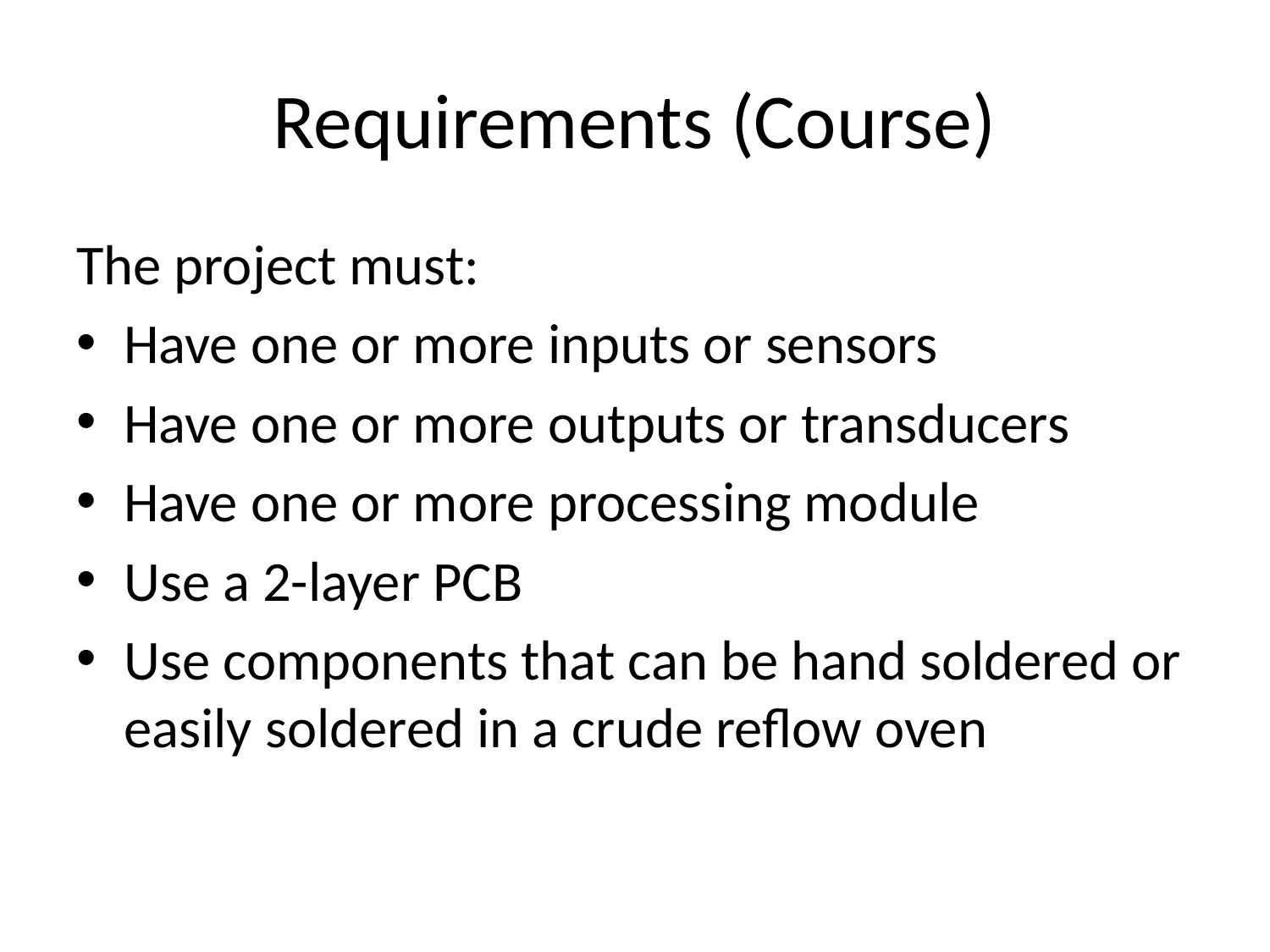

# Requirements (Course)
The project must:
Have one or more inputs or sensors
Have one or more outputs or transducers
Have one or more processing module
Use a 2-layer PCB
Use components that can be hand soldered or easily soldered in a crude reflow oven